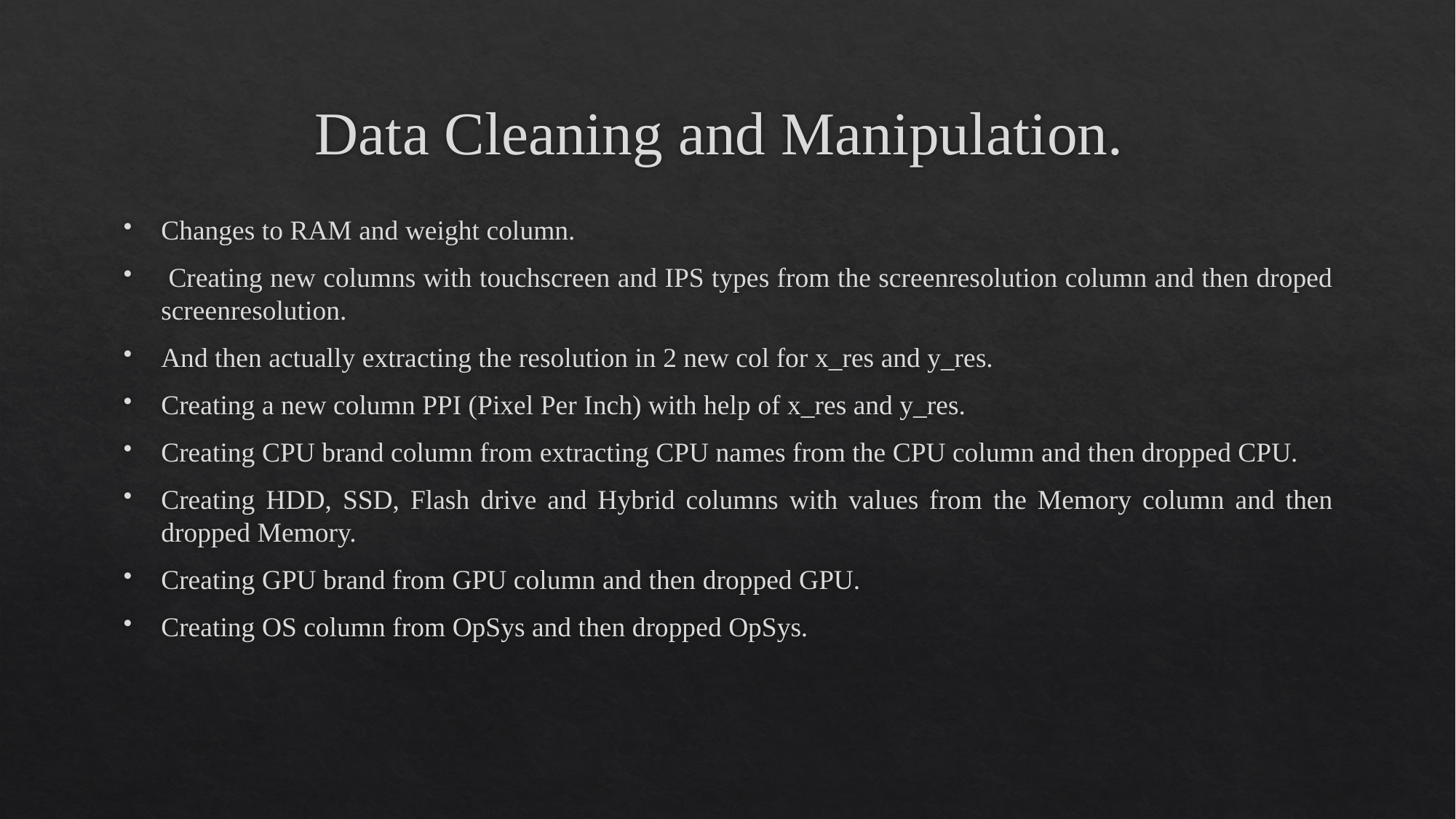

# Data Cleaning and Manipulation.
Changes to RAM and weight column.
 Creating new columns with touchscreen and IPS types from the screenresolution column and then droped screenresolution.
And then actually extracting the resolution in 2 new col for x_res and y_res.
Creating a new column PPI (Pixel Per Inch) with help of x_res and y_res.
Creating CPU brand column from extracting CPU names from the CPU column and then dropped CPU.
Creating HDD, SSD, Flash drive and Hybrid columns with values from the Memory column and then dropped Memory.
Creating GPU brand from GPU column and then dropped GPU.
Creating OS column from OpSys and then dropped OpSys.